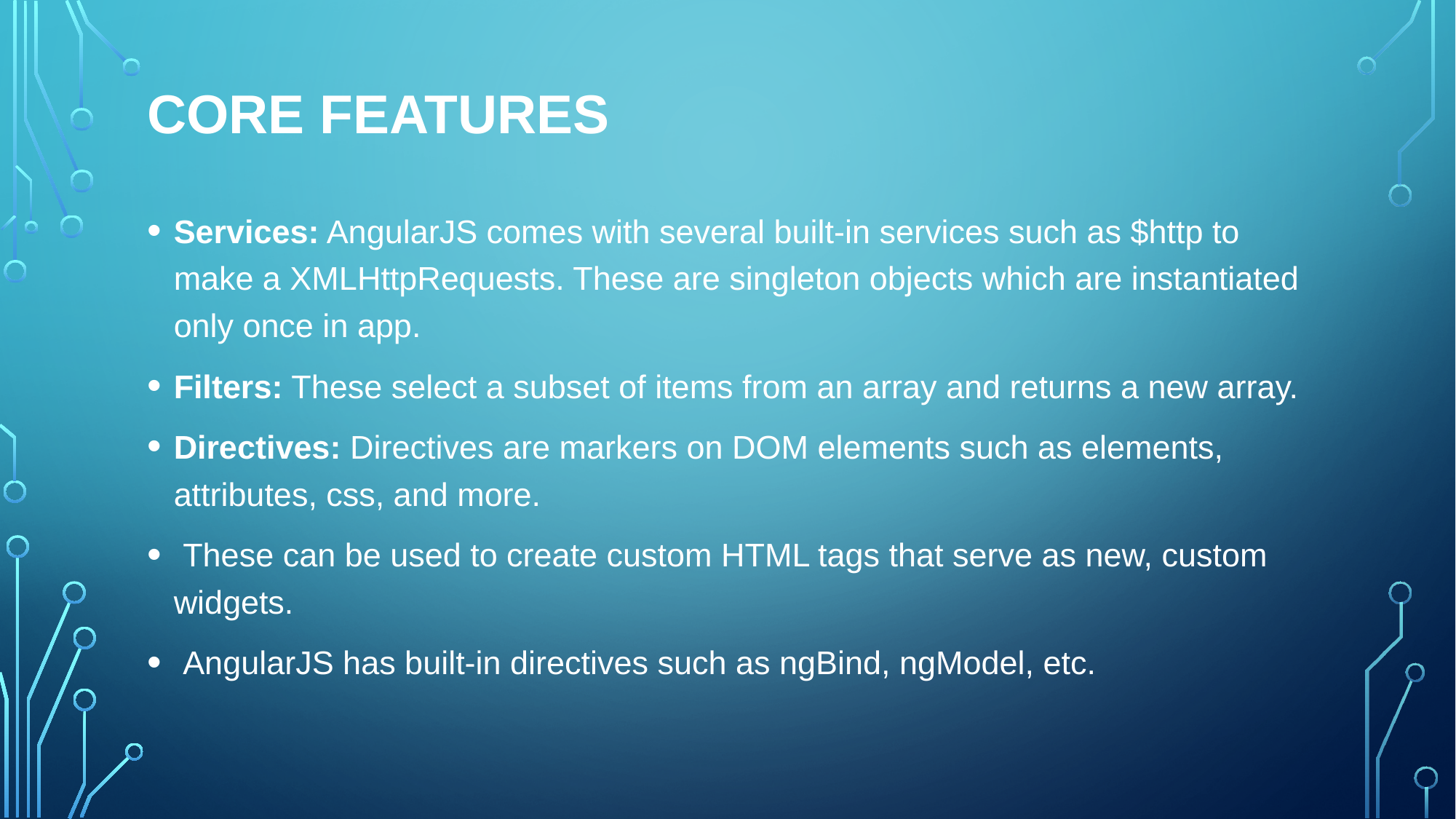

# Core Features
Services: AngularJS comes with several built-in services such as $http to make a XMLHttpRequests. These are singleton objects which are instantiated only once in app.
Filters: These select a subset of items from an array and returns a new array.
Directives: Directives are markers on DOM elements such as elements, attributes, css, and more.
 These can be used to create custom HTML tags that serve as new, custom widgets.
 AngularJS has built-in directives such as ngBind, ngModel, etc.